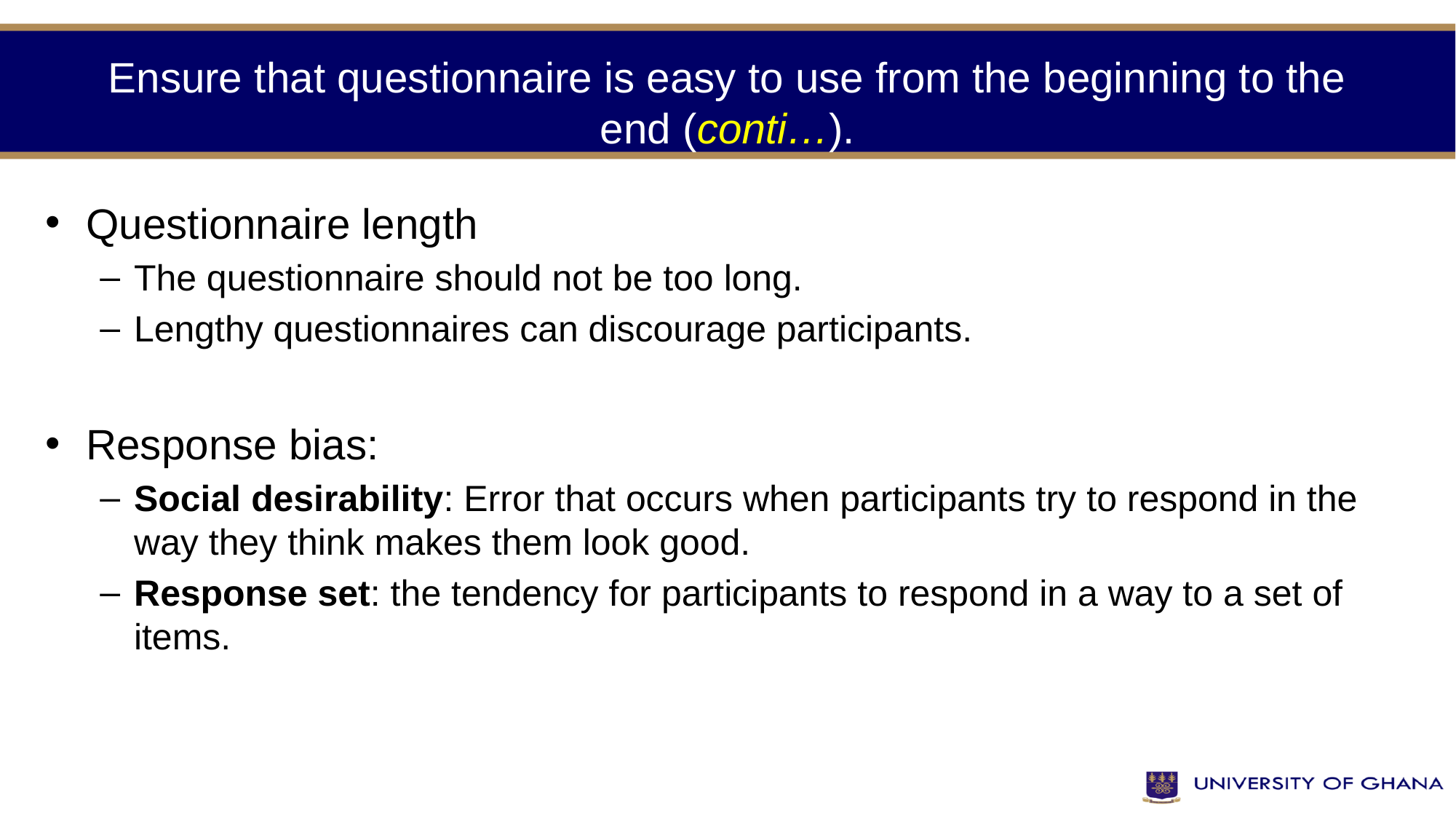

# Ensure that questionnaire is easy to use from the beginning to the end (conti…).
Questionnaire length
The questionnaire should not be too long.
Lengthy questionnaires can discourage participants.

Response bias:
Social desirability: Error that occurs when participants try to respond in the way they think makes them look good.
Response set: the tendency for participants to respond in a way to a set of items.